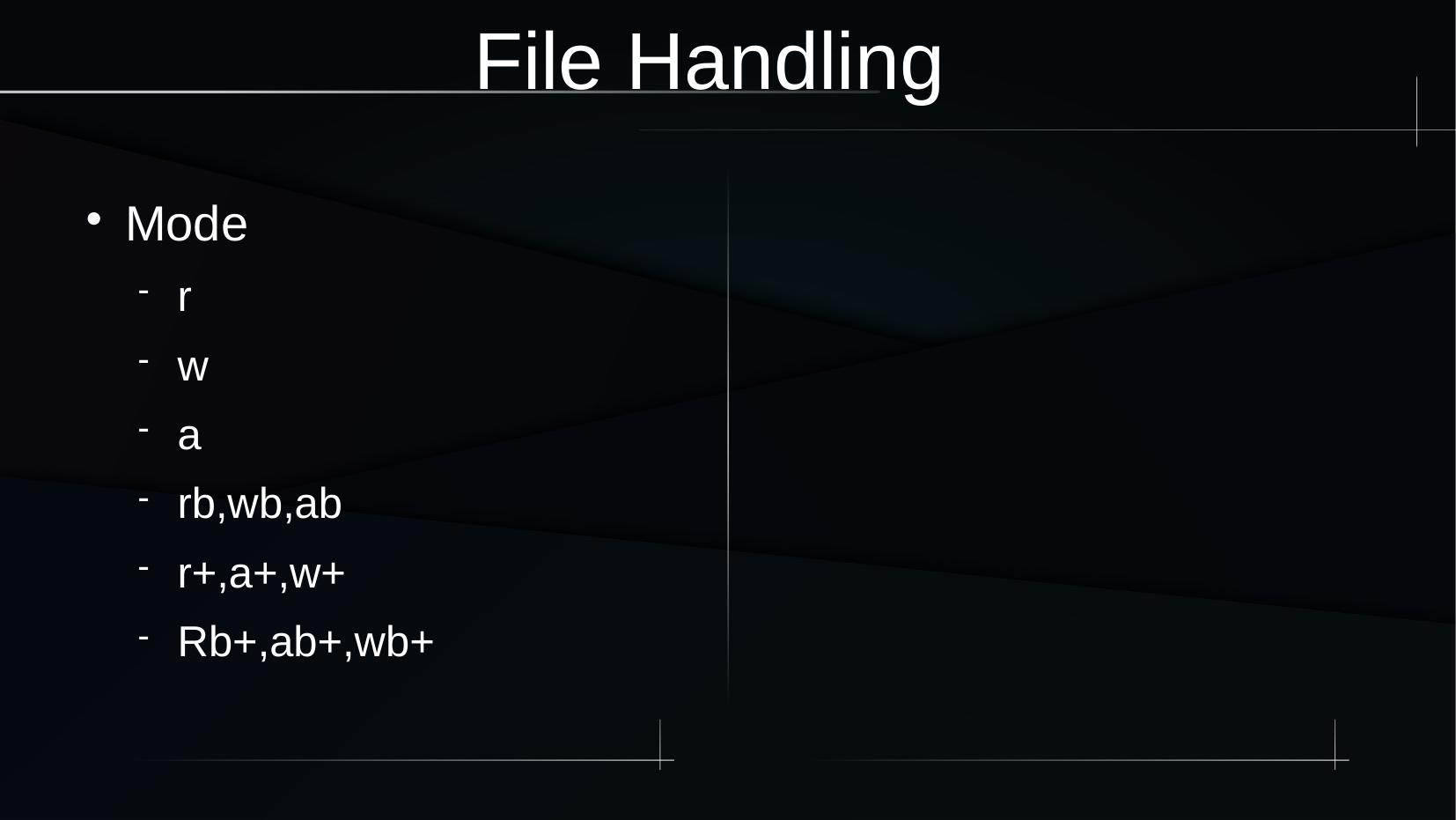

File Handling
Mode
r
w
a
rb,wb,ab
r+,a+,w+
Rb+,ab+,wb+